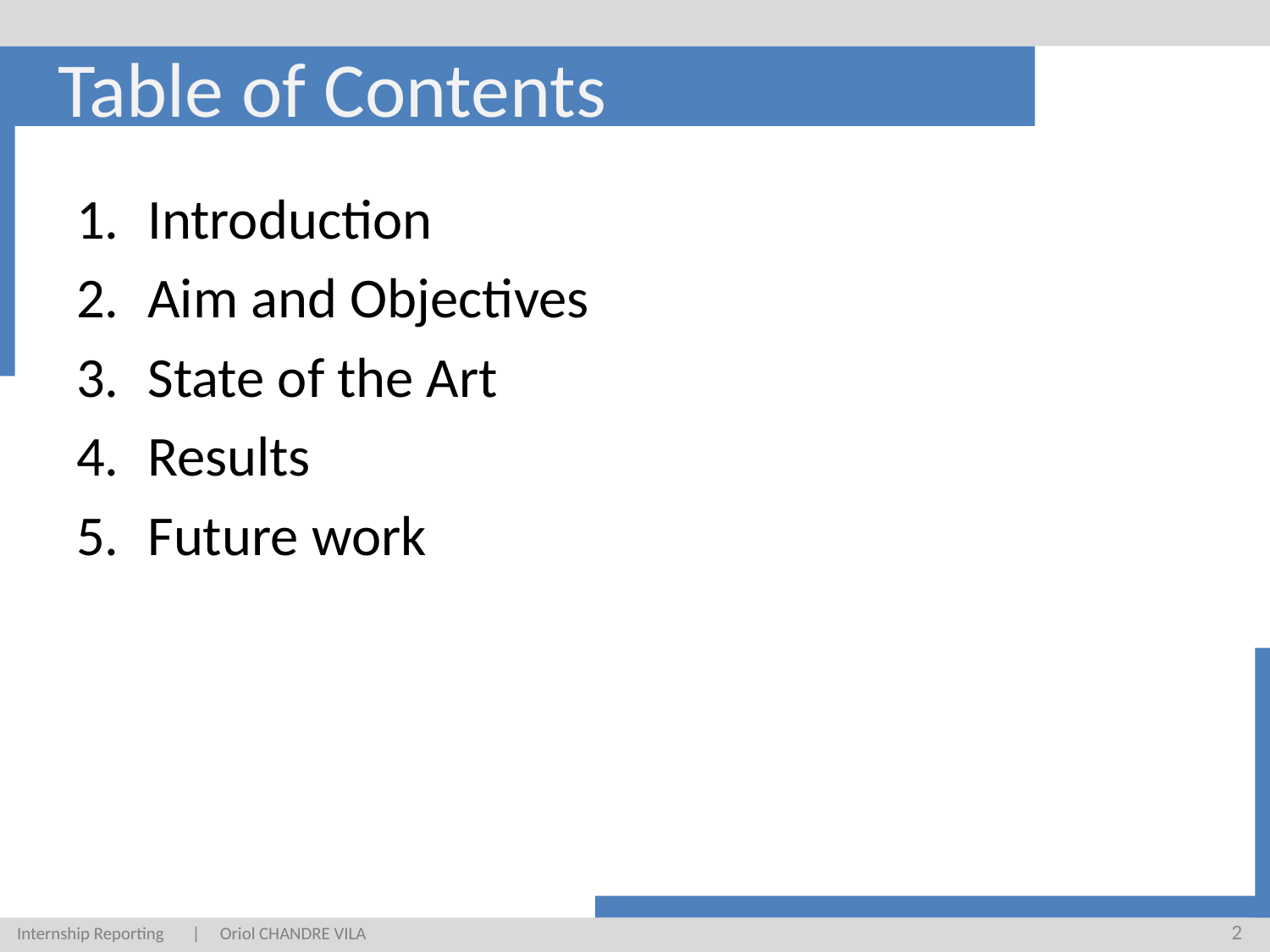

# Table of Contents

Introduction
Aim and Objectives
State of the Art
Results
Future work

2
Internship Reporting       |     Oriol CHANDRE VILA